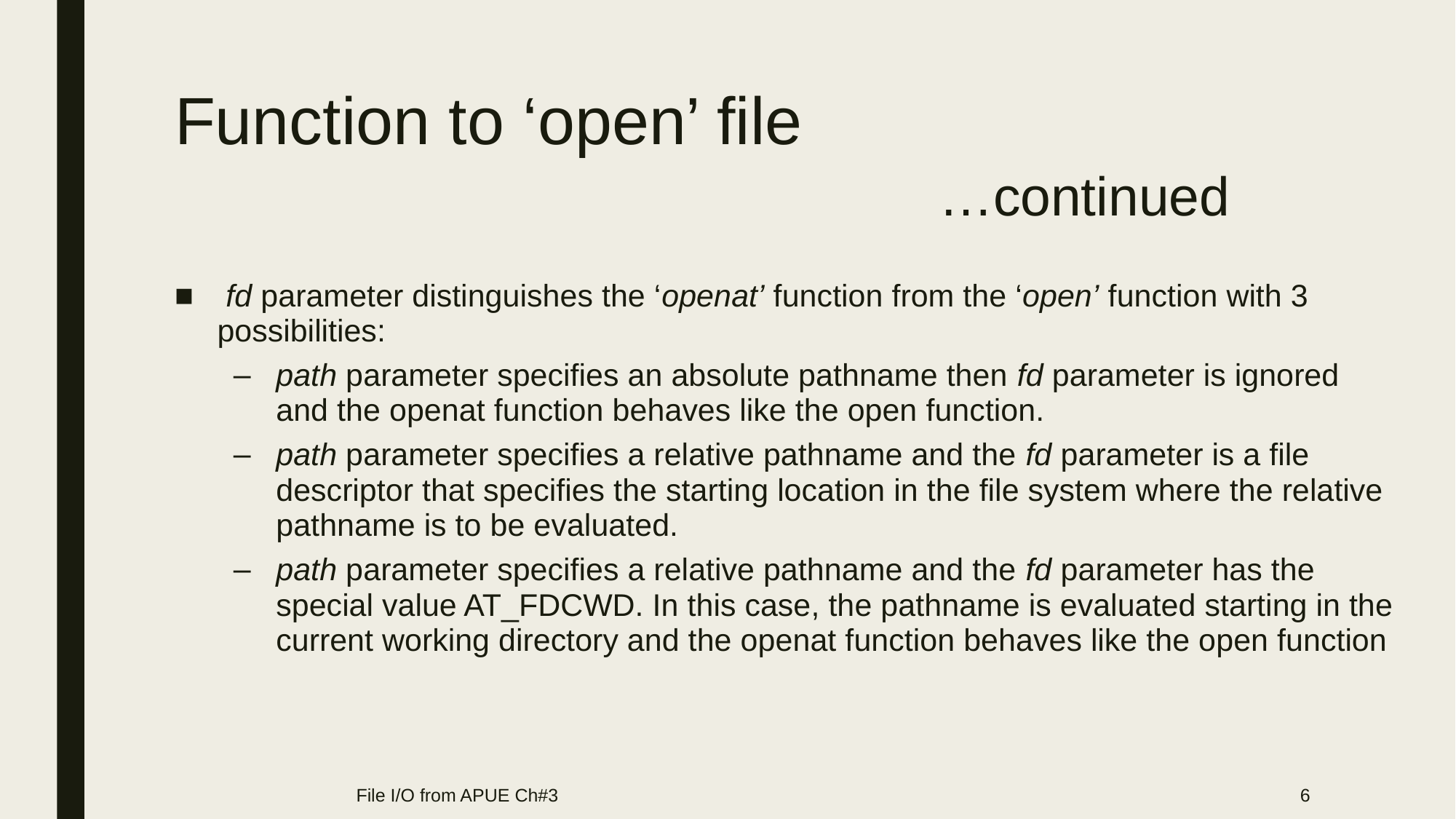

# Function to ‘open’ file …continued
 fd parameter distinguishes the ‘openat’ function from the ‘open’ function with 3 possibilities:
path parameter specifies an absolute pathname then fd parameter is ignored and the openat function behaves like the open function.
path parameter specifies a relative pathname and the fd parameter is a file descriptor that specifies the starting location in the file system where the relative pathname is to be evaluated.
path parameter specifies a relative pathname and the fd parameter has the special value AT_FDCWD. In this case, the pathname is evaluated starting in the current working directory and the openat function behaves like the open function
File I/O from APUE Ch#3
6